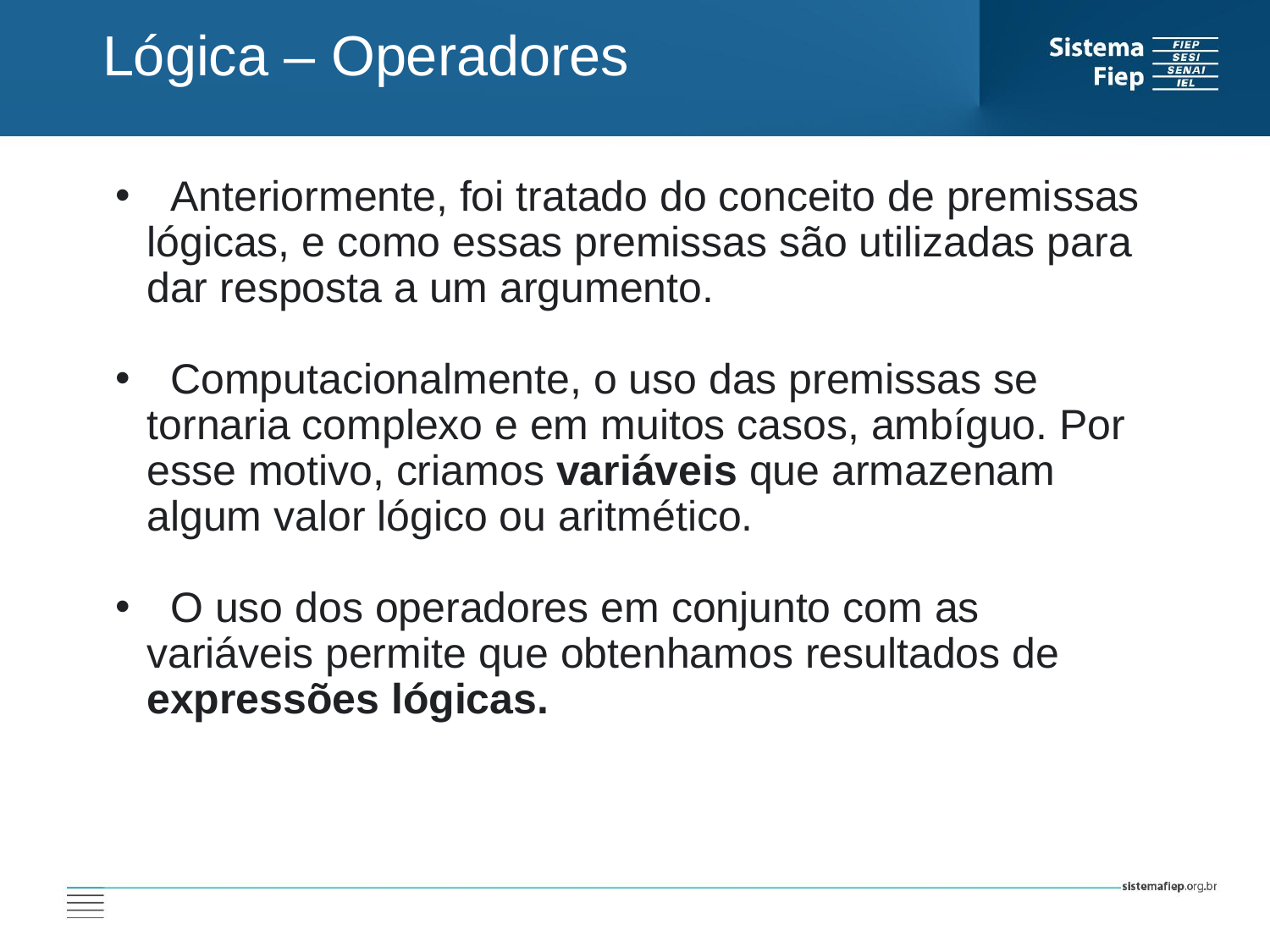

Lógica – Operadores

  Anteriormente, foi tratado do conceito de premissas lógicas, e como essas premissas são utilizadas para dar resposta a um argumento.

  Computacionalmente, o uso das premissas se tornaria complexo e em muitos casos, ambíguo. Por esse motivo, criamos variáveis que armazenam algum valor lógico ou aritmético.

  O uso dos operadores em conjunto com as variáveis permite que obtenhamos resultados de expressões lógicas.

AT